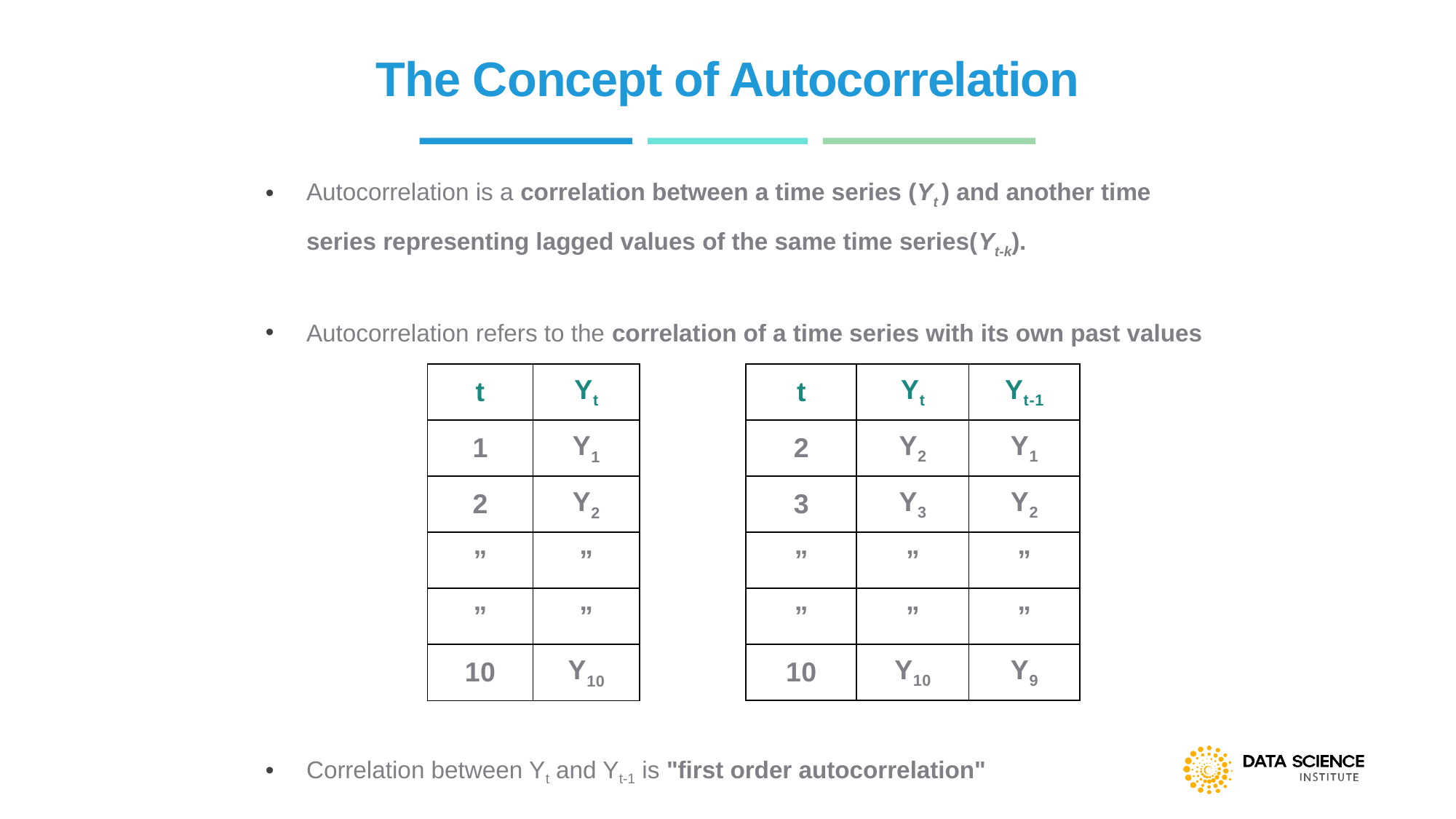

# The Concept of Autocorrelation

Autocorrelation is a correlation between a time series (Yt ) and another time series representing lagged values of the same time series(Yt-k).

Autocorrelation refers to the correlation of a time series with its own past values

Correlation between Yt and Yt-1 is "first order autocorrelation"
| t | Yt |
| --- | --- |
| 1 | Y1 |
| 2 | Y2 |
| ” | ” |
| ” | ” |
| 10 | Y10 |
| t | Yt | Yt-1 |
| --- | --- | --- |
| 2 | Y2 | Y1 |
| 3 | Y3 | Y2 |
| ” | ” | ” |
| ” | ” | ” |
| 10 | Y10 | Y9 |